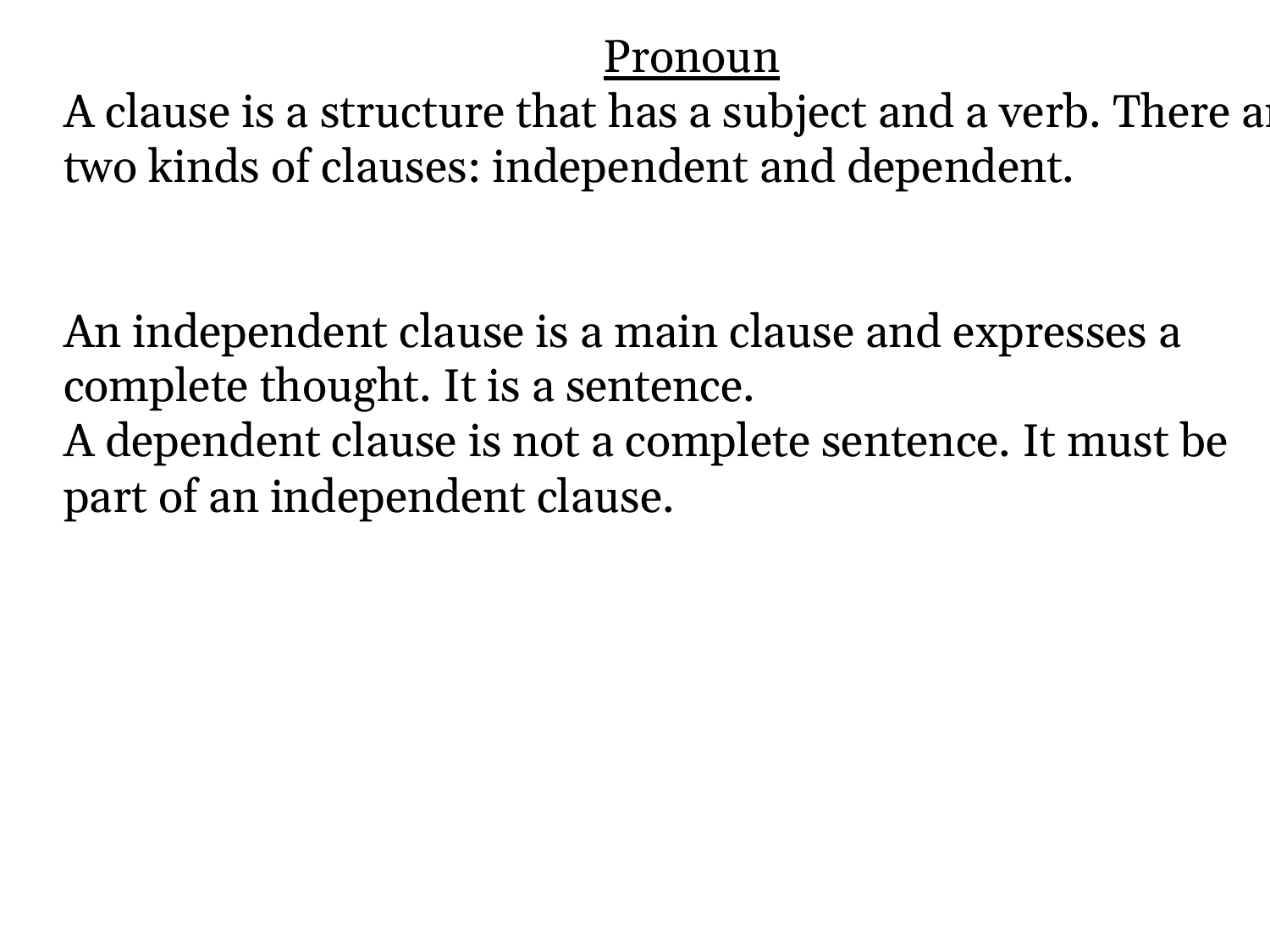

Pronoun
A clause is a structure that has a subject and a verb. There are two kinds of clauses: independent and dependent.

An independent clause is a main clause and expresses a complete thought. It is a sentence.
A dependent clause is not a complete sentence. It must be part of an independent clause.